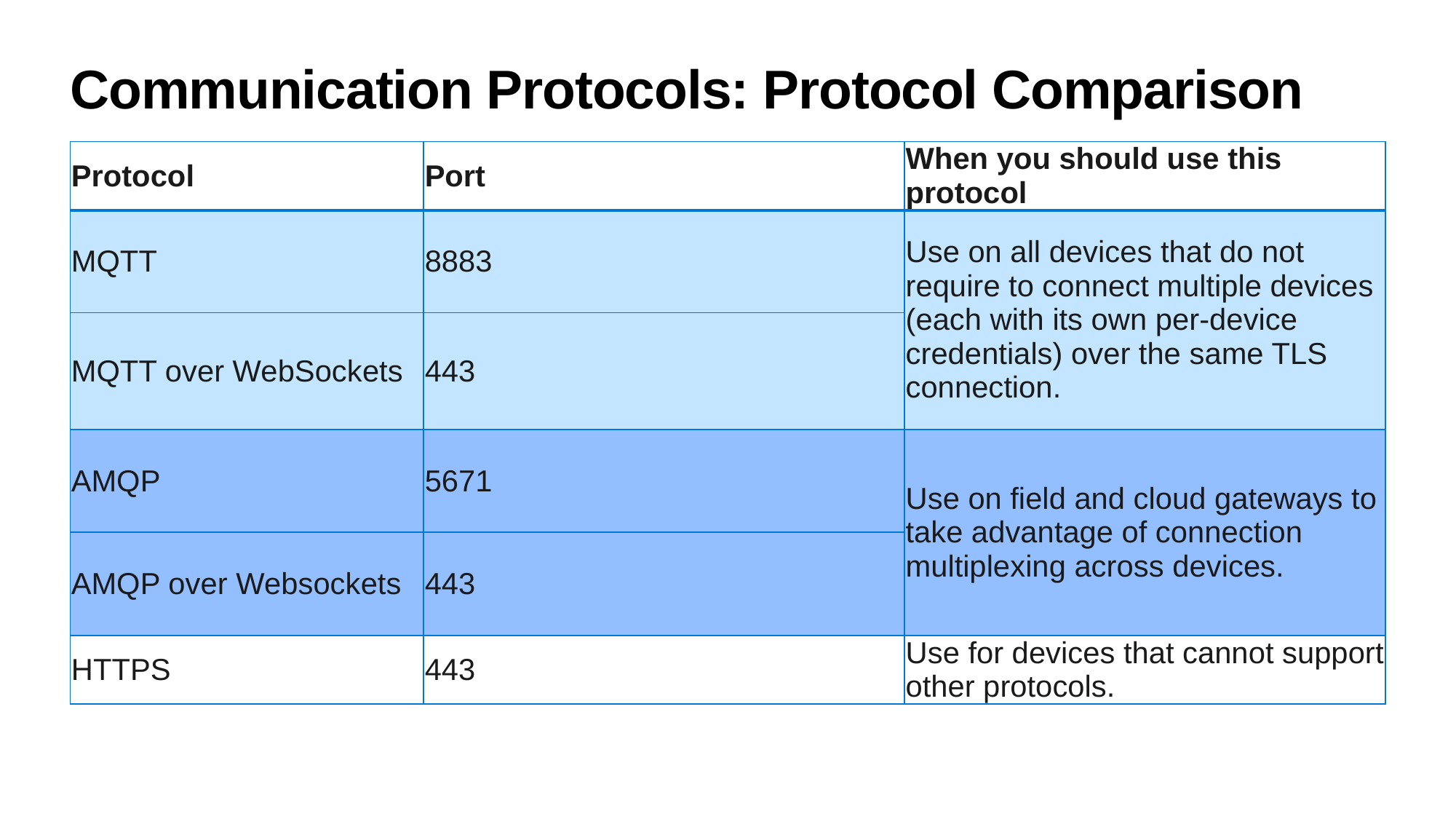

# Communication Protocols: Protocol Comparison
| Protocol | Port | When you should use this protocol |
| --- | --- | --- |
| MQTT | 8883 | Use on all devices that do not require to connect multiple devices (each with its own per-device credentials) over the same TLS connection. |
| MQTT over WebSockets | 443 |  |
| AMQP | 5671 | Use on field and cloud gateways to take advantage of connection multiplexing across devices. |
| AMQP over Websockets | 443 |  |
| HTTPS | 443 | Use for devices that cannot support other protocols. |